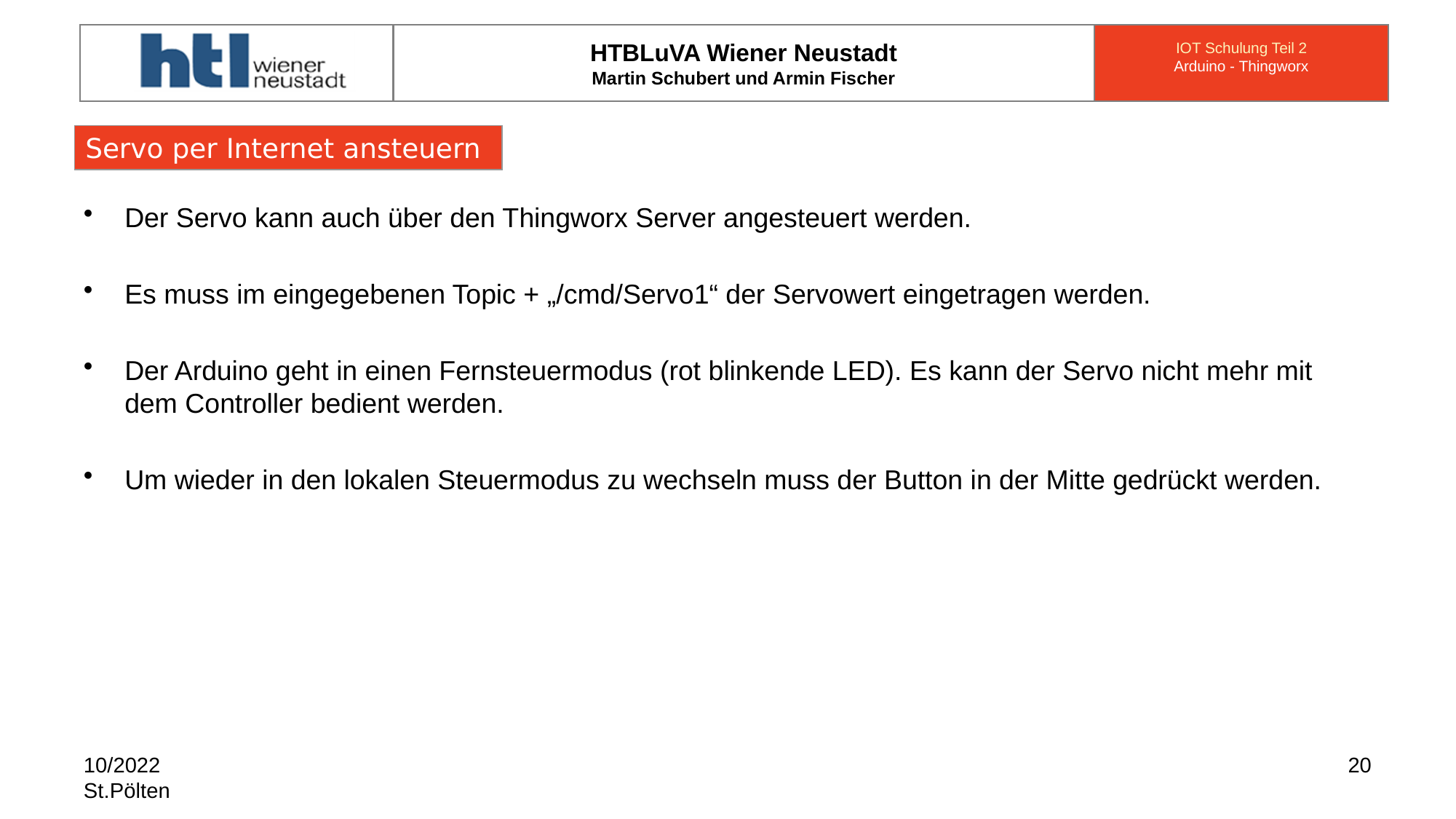

#
Servo per Internet ansteuern
Der Servo kann auch über den Thingworx Server angesteuert werden.

Es muss im eingegebenen Topic + „/cmd/Servo1“ der Servowert eingetragen werden.

Der Arduino geht in einen Fernsteuermodus (rot blinkende LED). Es kann der Servo nicht mehr mit dem Controller bedient werden.

Um wieder in den lokalen Steuermodus zu wechseln muss der Button in der Mitte gedrückt werden.
10/2022
St.Pölten
20